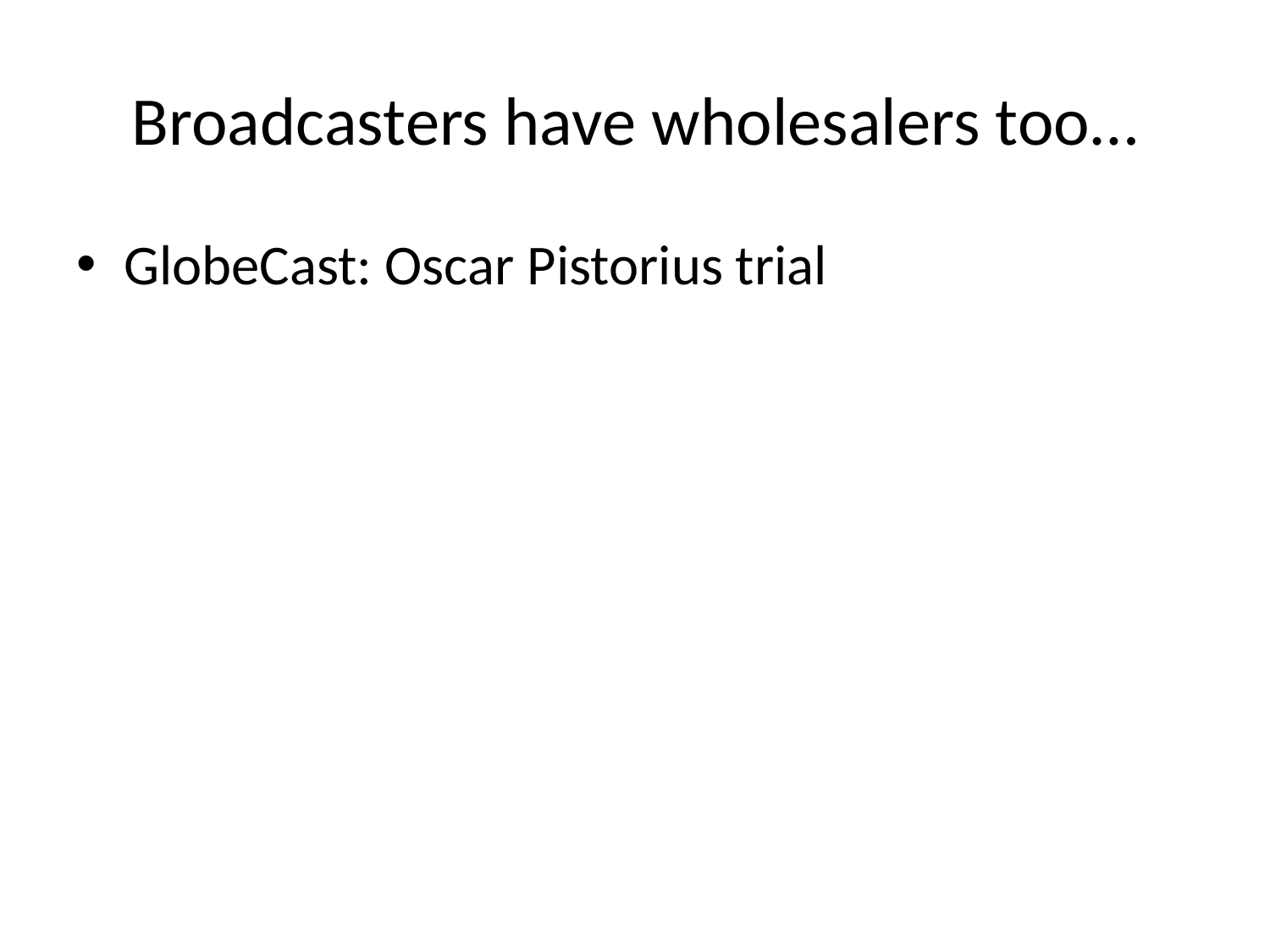

# Broadcasters have wholesalers too…
GlobeCast: Oscar Pistorius trial